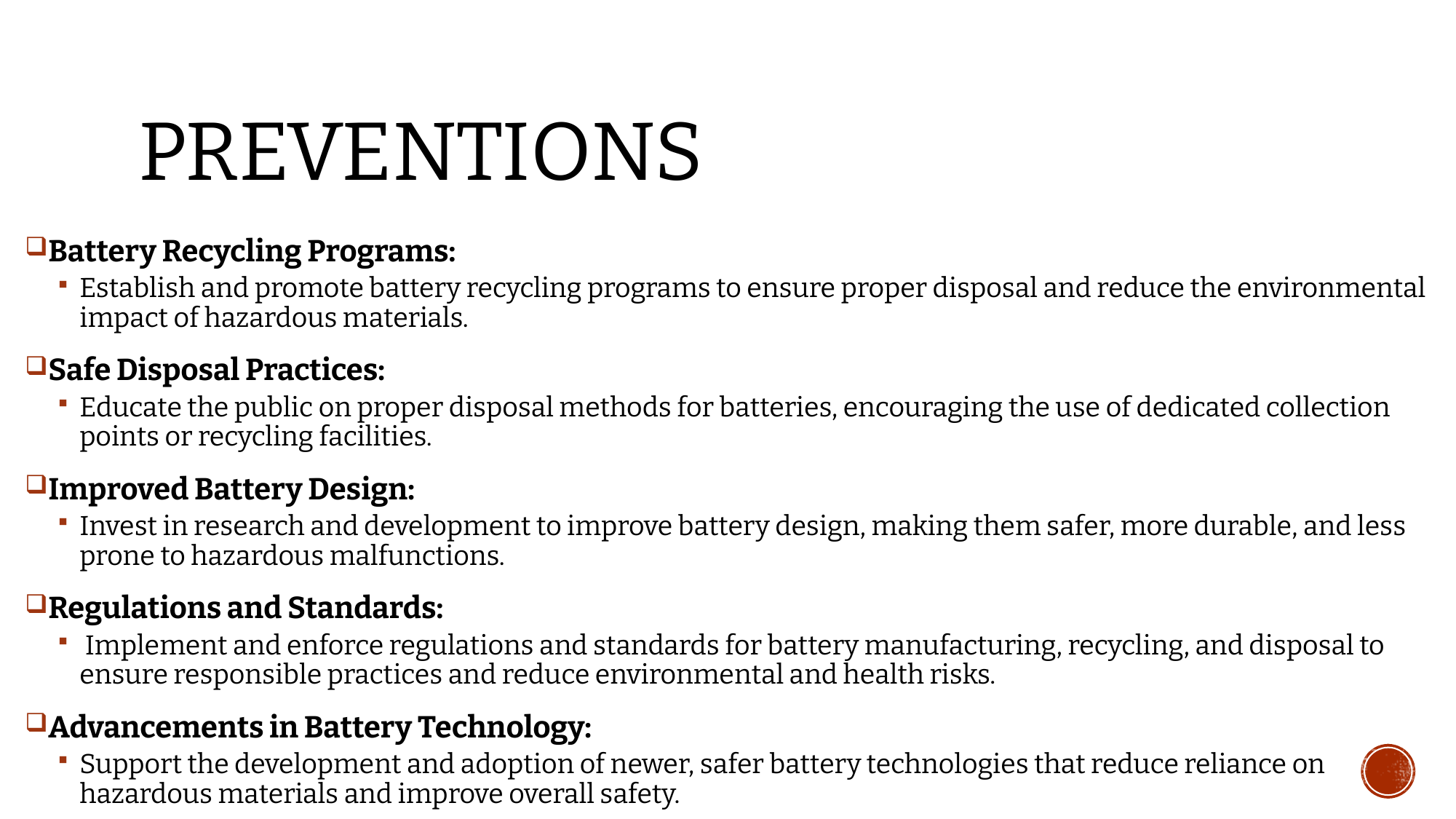

# Preventions
Battery Recycling Programs:
Establish and promote battery recycling programs to ensure proper disposal and reduce the environmental impact of hazardous materials.
Safe Disposal Practices:
Educate the public on proper disposal methods for batteries, encouraging the use of dedicated collection points or recycling facilities.
Improved Battery Design:
Invest in research and development to improve battery design, making them safer, more durable, and less prone to hazardous malfunctions.
Regulations and Standards:
 Implement and enforce regulations and standards for battery manufacturing, recycling, and disposal to ensure responsible practices and reduce environmental and health risks.
Advancements in Battery Technology:
Support the development and adoption of newer, safer battery technologies that reduce reliance on hazardous materials and improve overall safety.